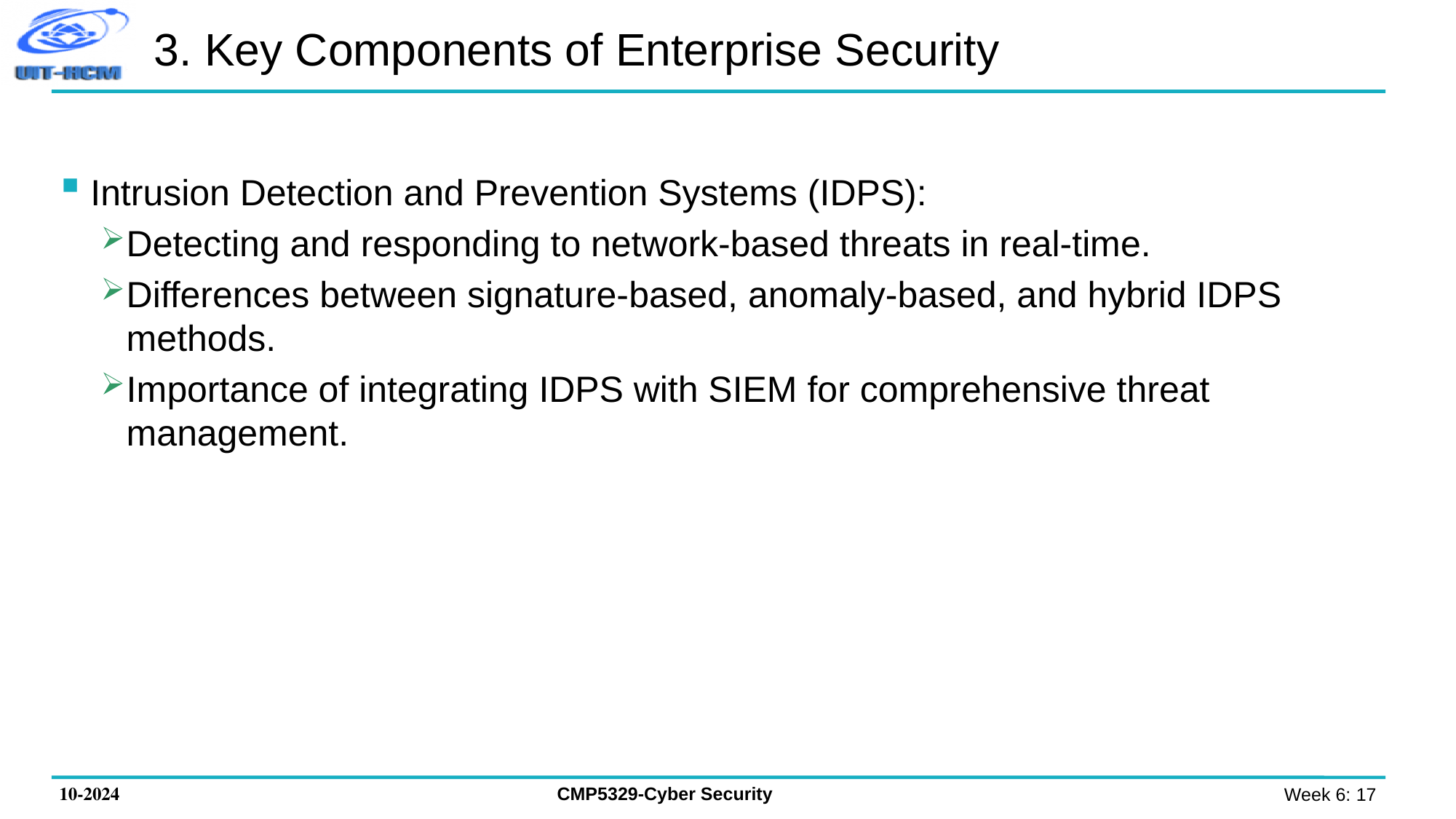

# 3. Key Components of Enterprise Security

Intrusion Detection and Prevention Systems (IDPS):
Detecting and responding to network-based threats in real-time.
Differences between signature-based, anomaly-based, and hybrid IDPS methods.
Importance of integrating IDPS with SIEM for comprehensive threat management.